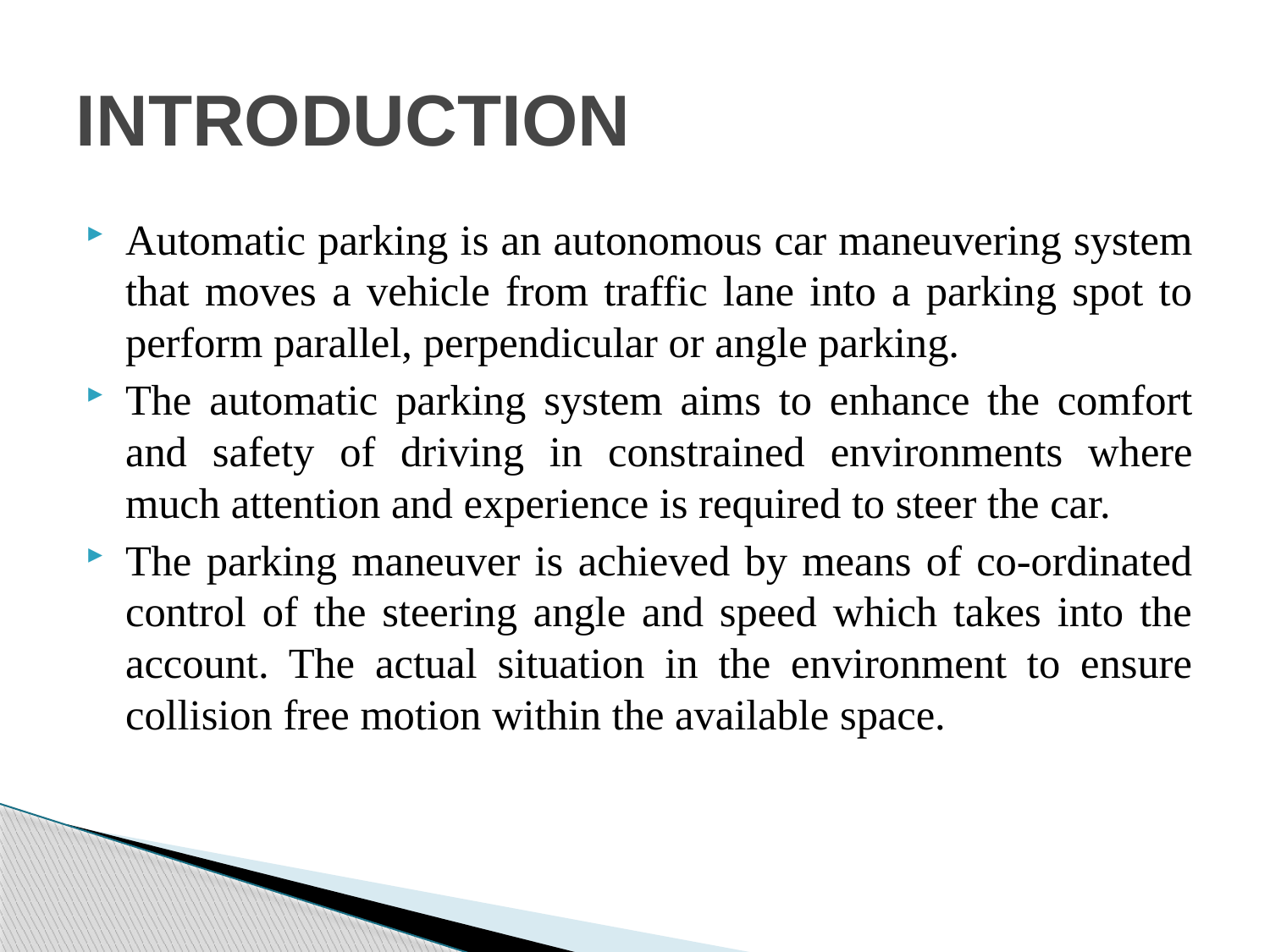

# INTRODUCTION
Automatic parking is an autonomous car maneuvering system that moves a vehicle from traffic lane into a parking spot to perform parallel, perpendicular or angle parking.
The automatic parking system aims to enhance the comfort and safety of driving in constrained environments where much attention and experience is required to steer the car.
The parking maneuver is achieved by means of co-ordinated control of the steering angle and speed which takes into the account. The actual situation in the environment to ensure collision free motion within the available space.